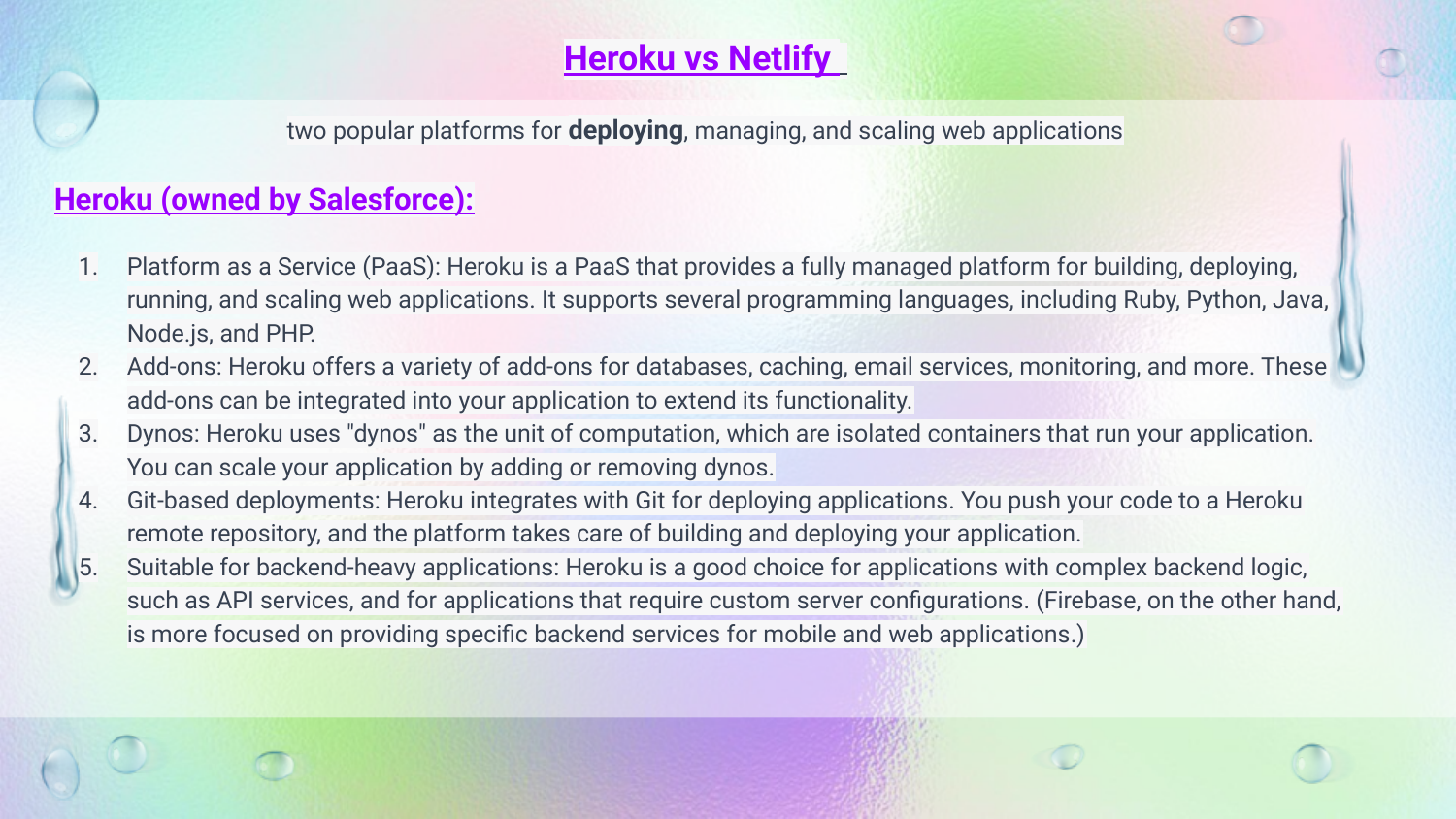

Heroku vs Netlify
two popular platforms for deploying, managing, and scaling web applications
Heroku (owned by Salesforce):
Platform as a Service (PaaS): Heroku is a PaaS that provides a fully managed platform for building, deploying, running, and scaling web applications. It supports several programming languages, including Ruby, Python, Java, Node.js, and PHP.
Add-ons: Heroku offers a variety of add-ons for databases, caching, email services, monitoring, and more. These add-ons can be integrated into your application to extend its functionality.
Dynos: Heroku uses "dynos" as the unit of computation, which are isolated containers that run your application. You can scale your application by adding or removing dynos.
Git-based deployments: Heroku integrates with Git for deploying applications. You push your code to a Heroku remote repository, and the platform takes care of building and deploying your application.
Suitable for backend-heavy applications: Heroku is a good choice for applications with complex backend logic, such as API services, and for applications that require custom server configurations. (Firebase, on the other hand, is more focused on providing specific backend services for mobile and web applications.)